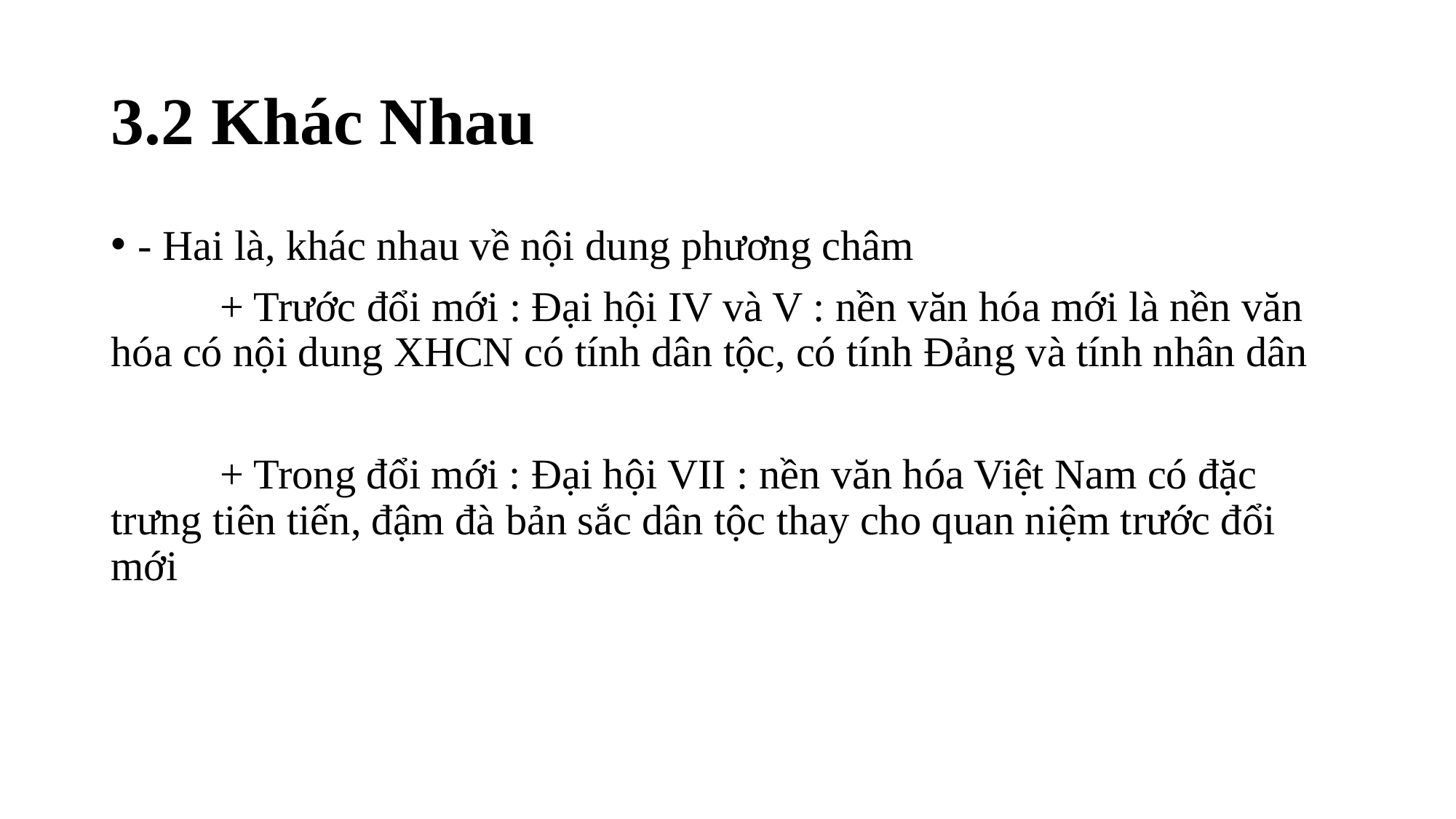

# 3.2 Khác Nhau
- Hai là, khác nhau về nội dung phương châm
	+ Trước đổi mới : Đại hội IV và V : nền văn hóa mới là nền văn hóa có nội dung XHCN có tính dân tộc, có tính Đảng và tính nhân dân

	+ Trong đổi mới : Đại hội VII : nền văn hóa Việt Nam có đặc trưng tiên tiến, đậm đà bản sắc dân tộc thay cho quan niệm trước đổi mới